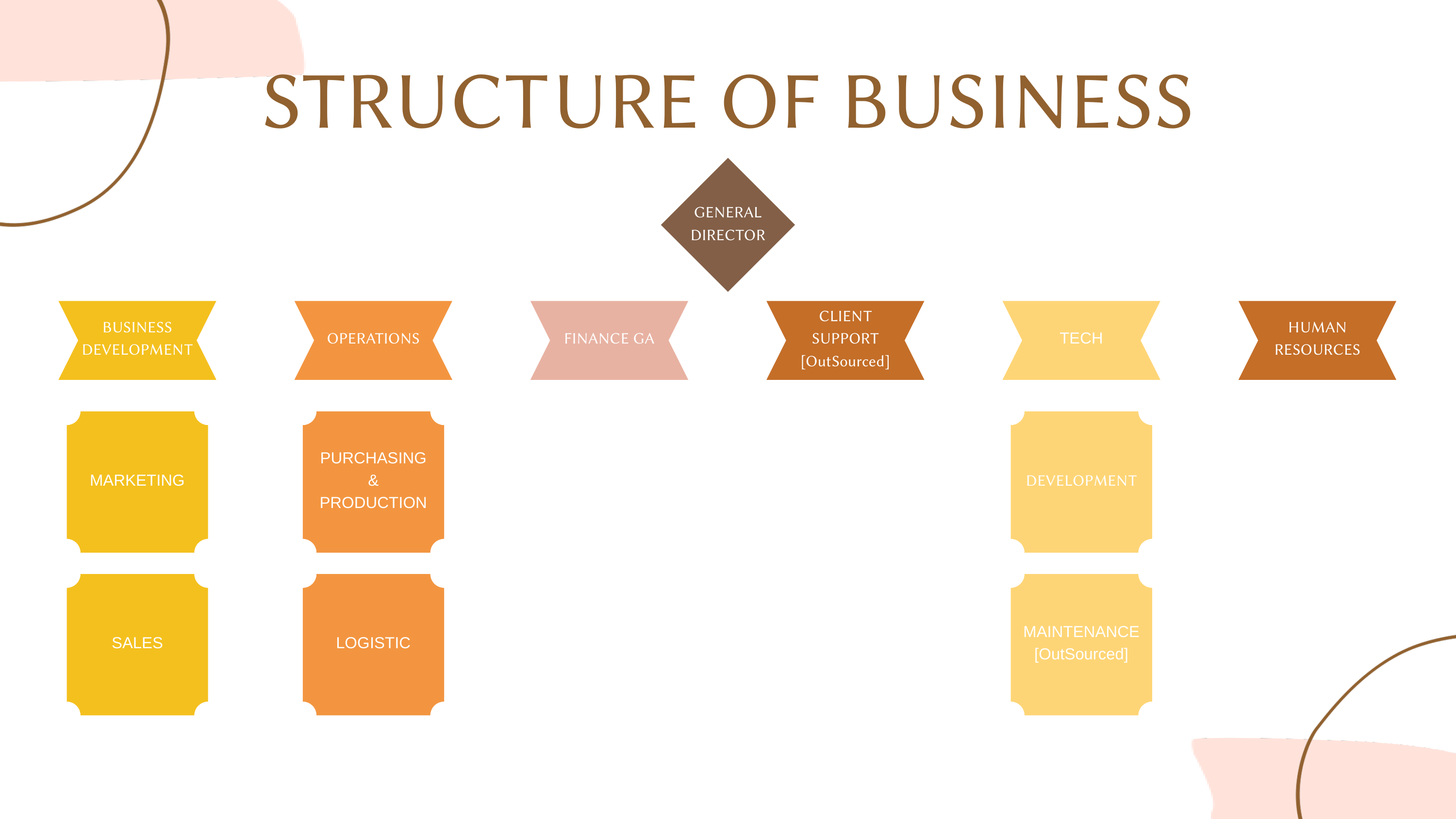

STRUCTURE OF BUSINESS

GENERAL DIRECTOR

BUSINESS DEVELOPMENT

OPERATIONS

FINANCE GA

CLIENT SUPPORT
[OutSourced]

TECH

HUMAN RESOURCES

MARKETING

PURCHASING & PRODUCTION

DEVELOPMENT

SALES

LOGISTIC

MAINTENANCE
[OutSourced]